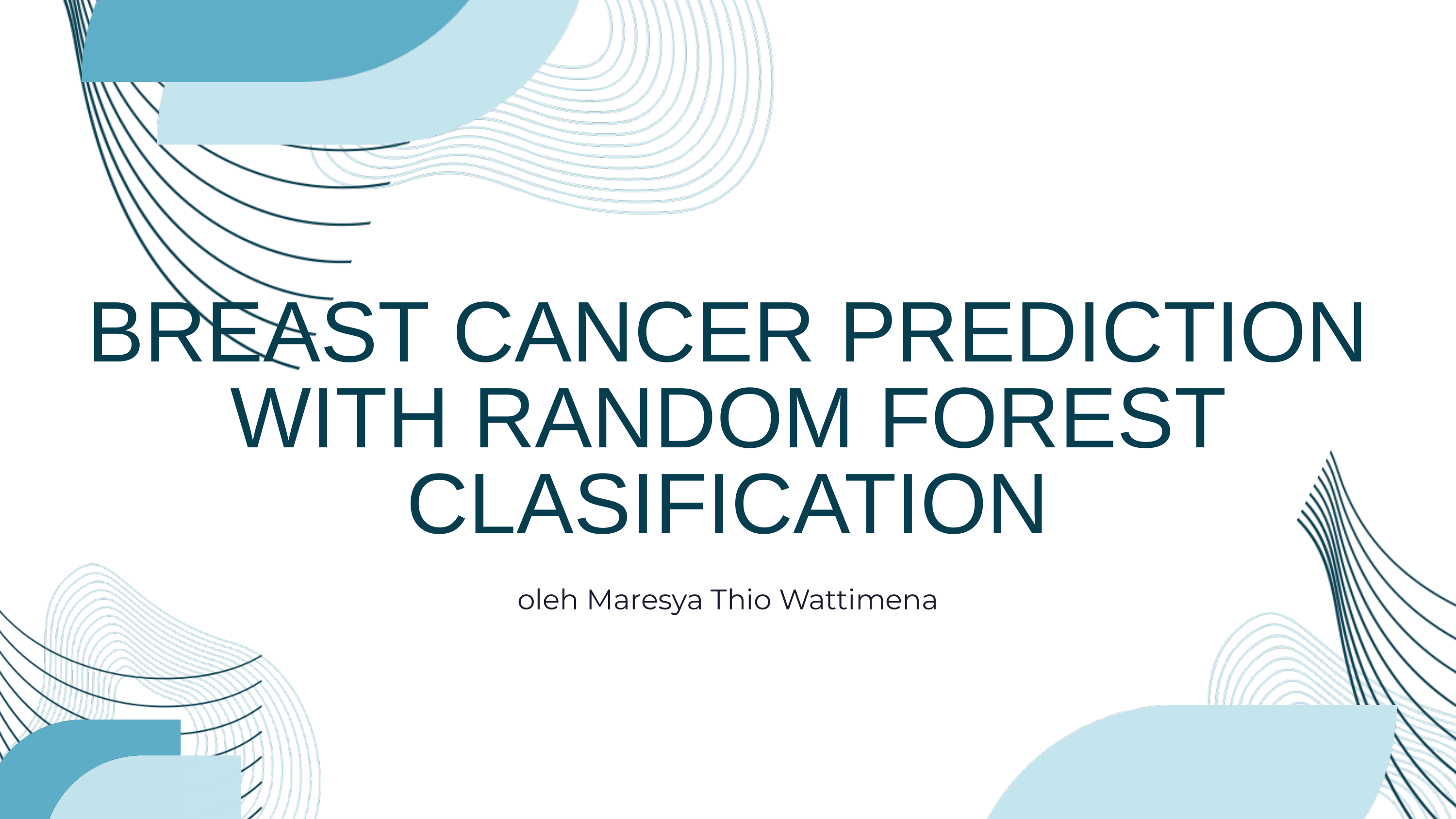

BREAST CANCER PREDICTION WITH RANDOM FOREST CLASIFICATION

oleh Maresya Thio Wattimena